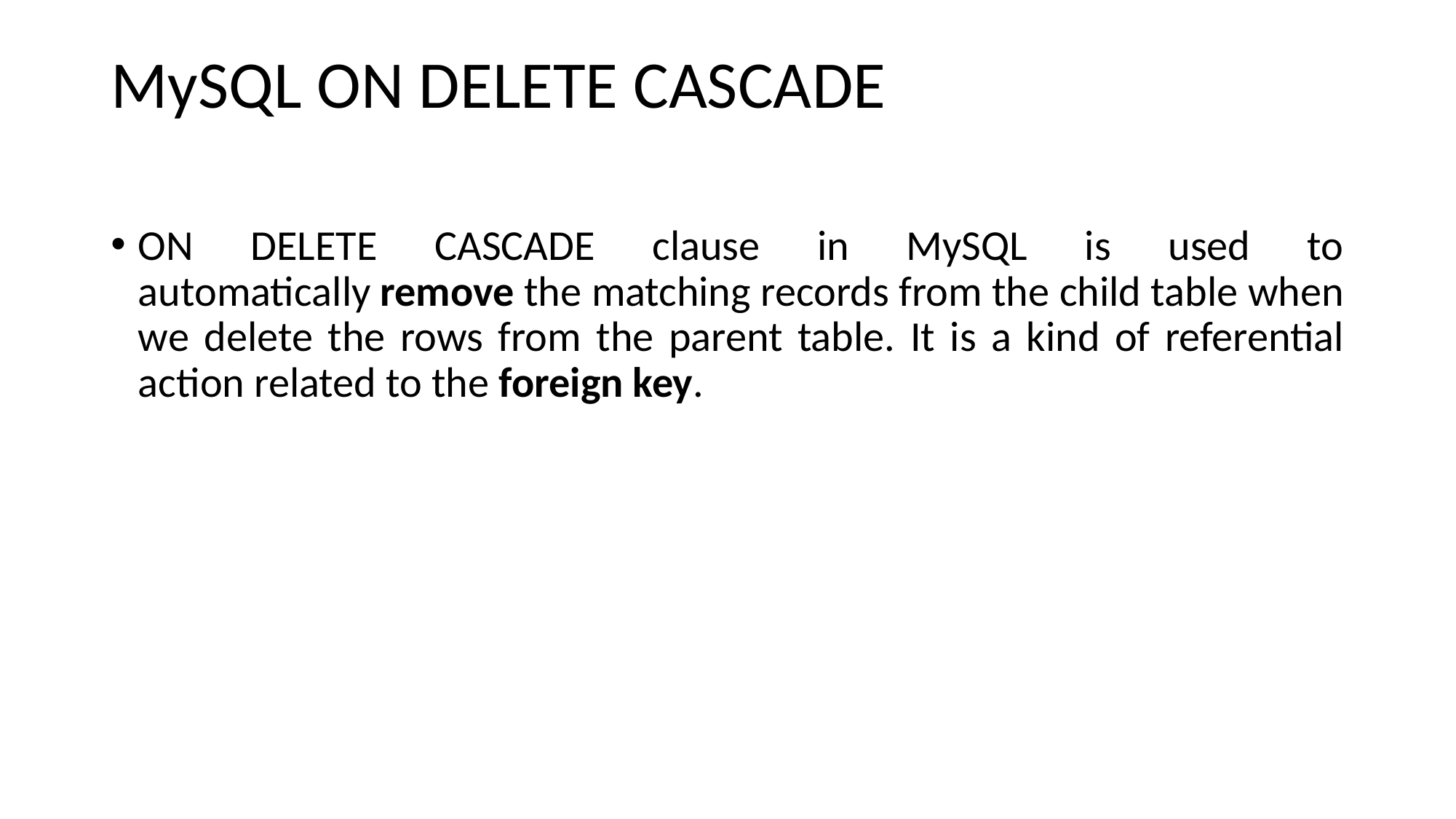

# MySQL ON DELETE CASCADE

ON DELETE CASCADE clause in MySQL is used to automatically remove the matching records from the child table when we delete the rows from the parent table. It is a kind of referential action related to the foreign key.